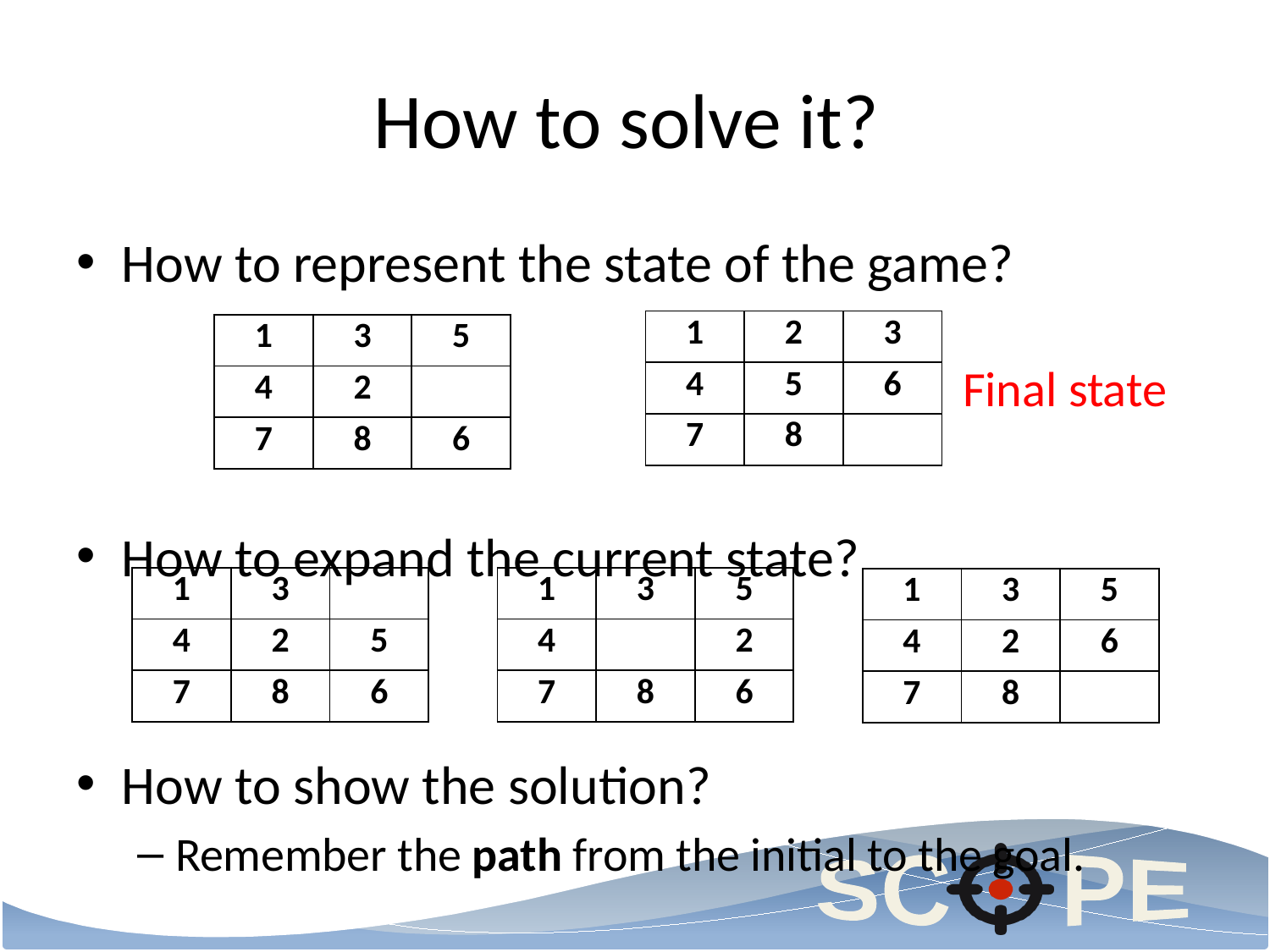

# How to solve it?
How to represent the state of the game?

How to expand the current state?

How to show the solution?
Remember the path from the initial to the goal.
| 1 | 2 | 3 |
| --- | --- | --- |
| 4 | 5 | 6 |
| 7 | 8 |  |
| 1 | 3 | 5 |
| --- | --- | --- |
| 4 | 2 |  |
| 7 | 8 | 6 |
Final state
| 1 | 3 |  |
| --- | --- | --- |
| 4 | 2 | 5 |
| 7 | 8 | 6 |
| 1 | 3 | 5 |
| --- | --- | --- |
| 4 |  | 2 |
| 7 | 8 | 6 |
| 1 | 3 | 5 |
| --- | --- | --- |
| 4 | 2 | 6 |
| 7 | 8 |  |